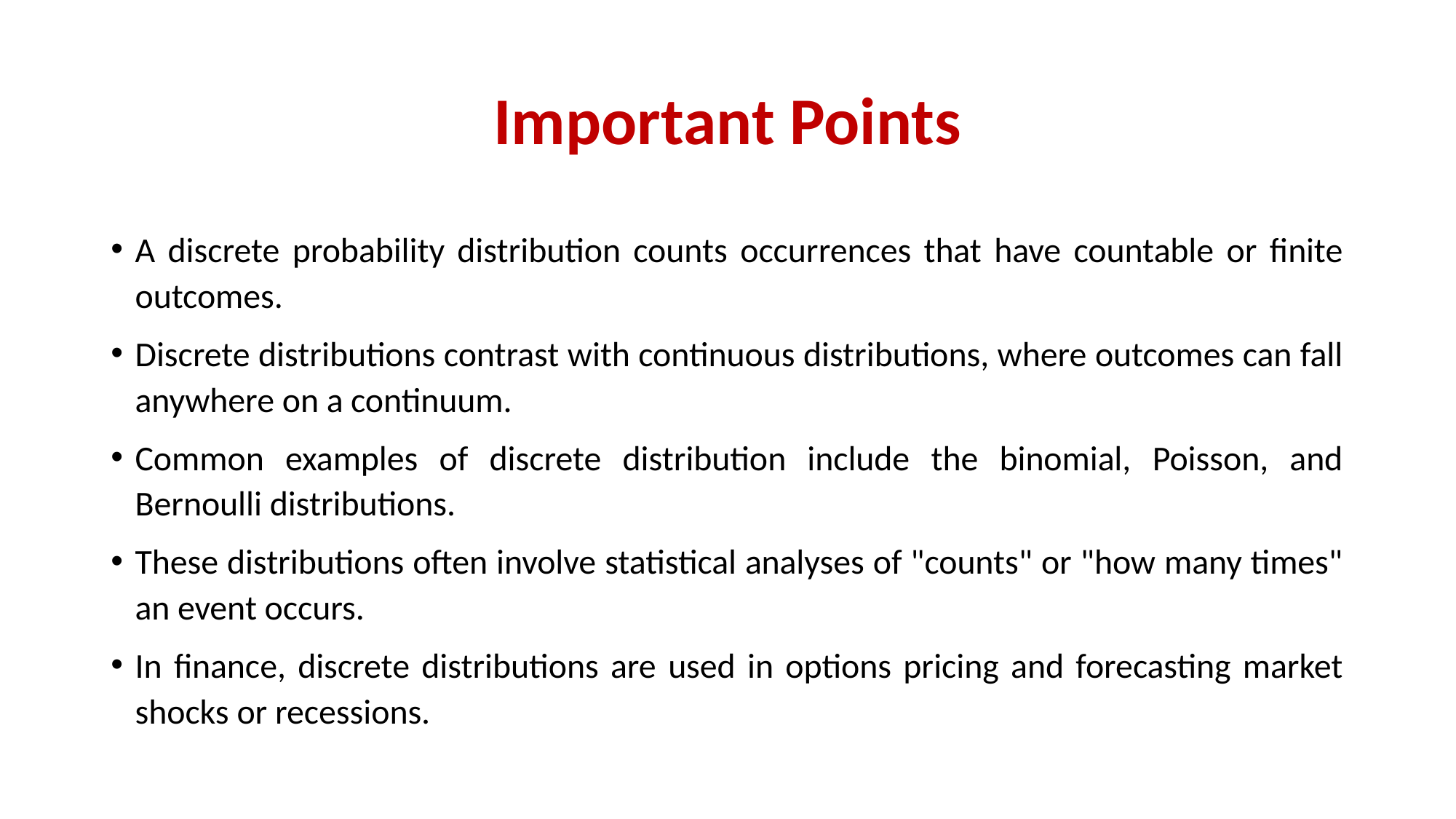

# Important Points
A discrete probability distribution counts occurrences that have countable or finite outcomes.
Discrete distributions contrast with continuous distributions, where outcomes can fall anywhere on a continuum.
Common examples of discrete distribution include the binomial, Poisson, and Bernoulli distributions.
These distributions often involve statistical analyses of "counts" or "how many times" an event occurs.
In finance, discrete distributions are used in options pricing and forecasting market shocks or recessions.